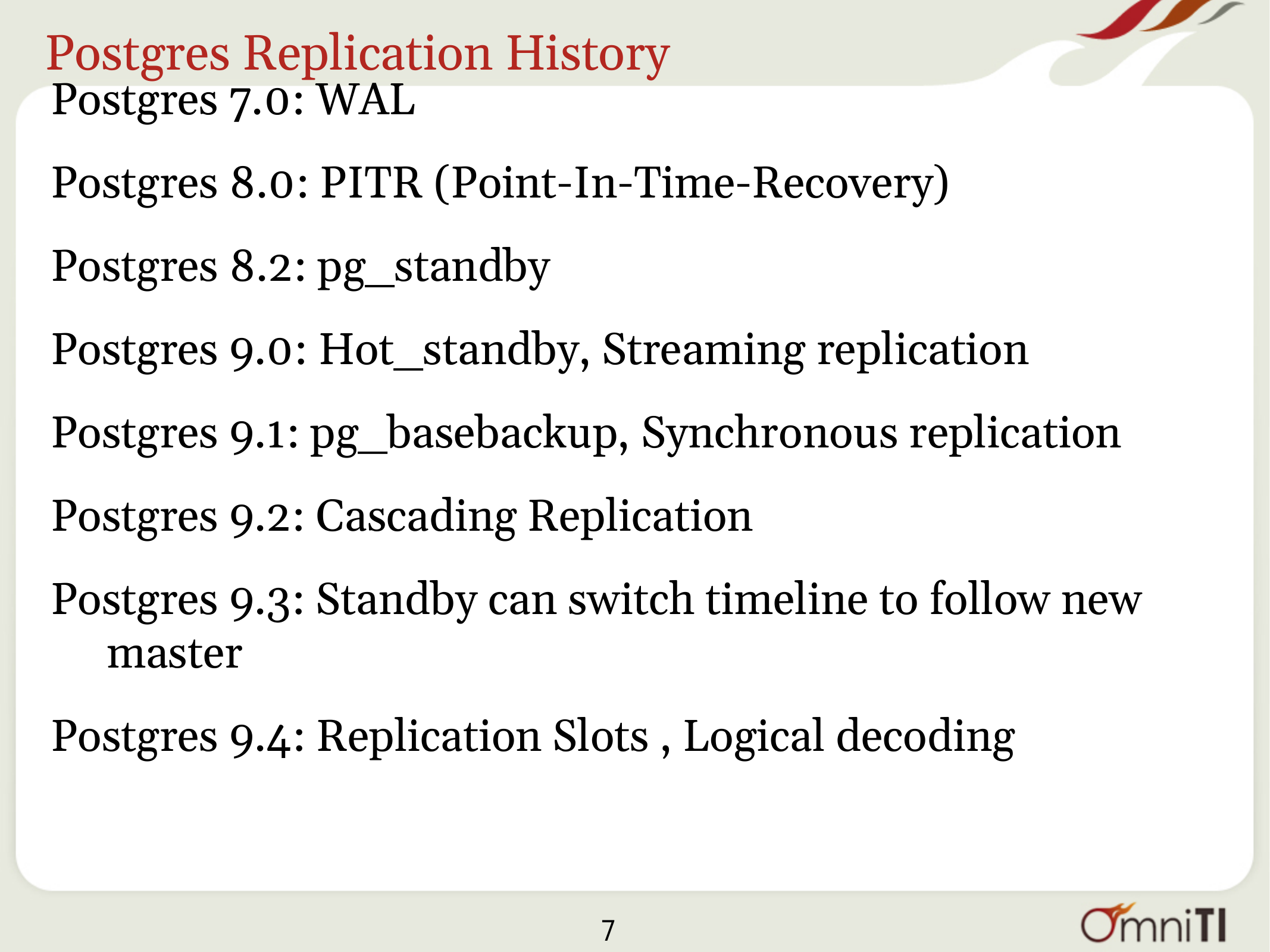

# Postgres Replication History
Postgres 7.0: WAL
Postgres 8.0: PITR (Point-In-Time-Recovery)
Postgres 8.2: pg_standby
Postgres 9.0: Hot_standby, Streaming replication
Postgres 9.1: pg_basebackup, Synchronous replication
Postgres 9.2: Cascading Replication
Postgres 9.3: Standby can switch timeline to follow new master
Postgres 9.4: Replication Slots , Logical decoding

7